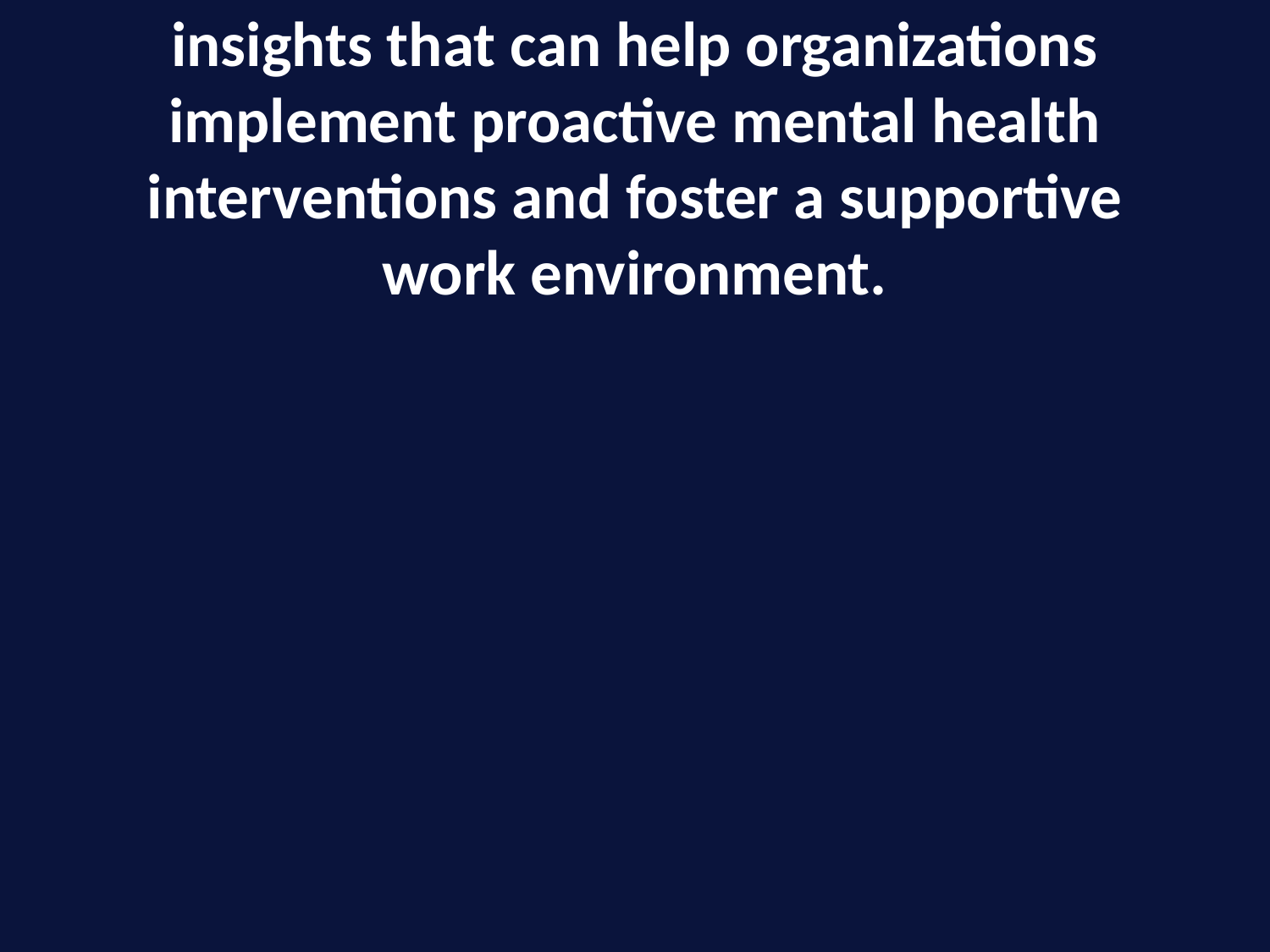

# Impact: The research provides predictive insights that can help organizations implement proactive mental health interventions and foster a supportive work environment.